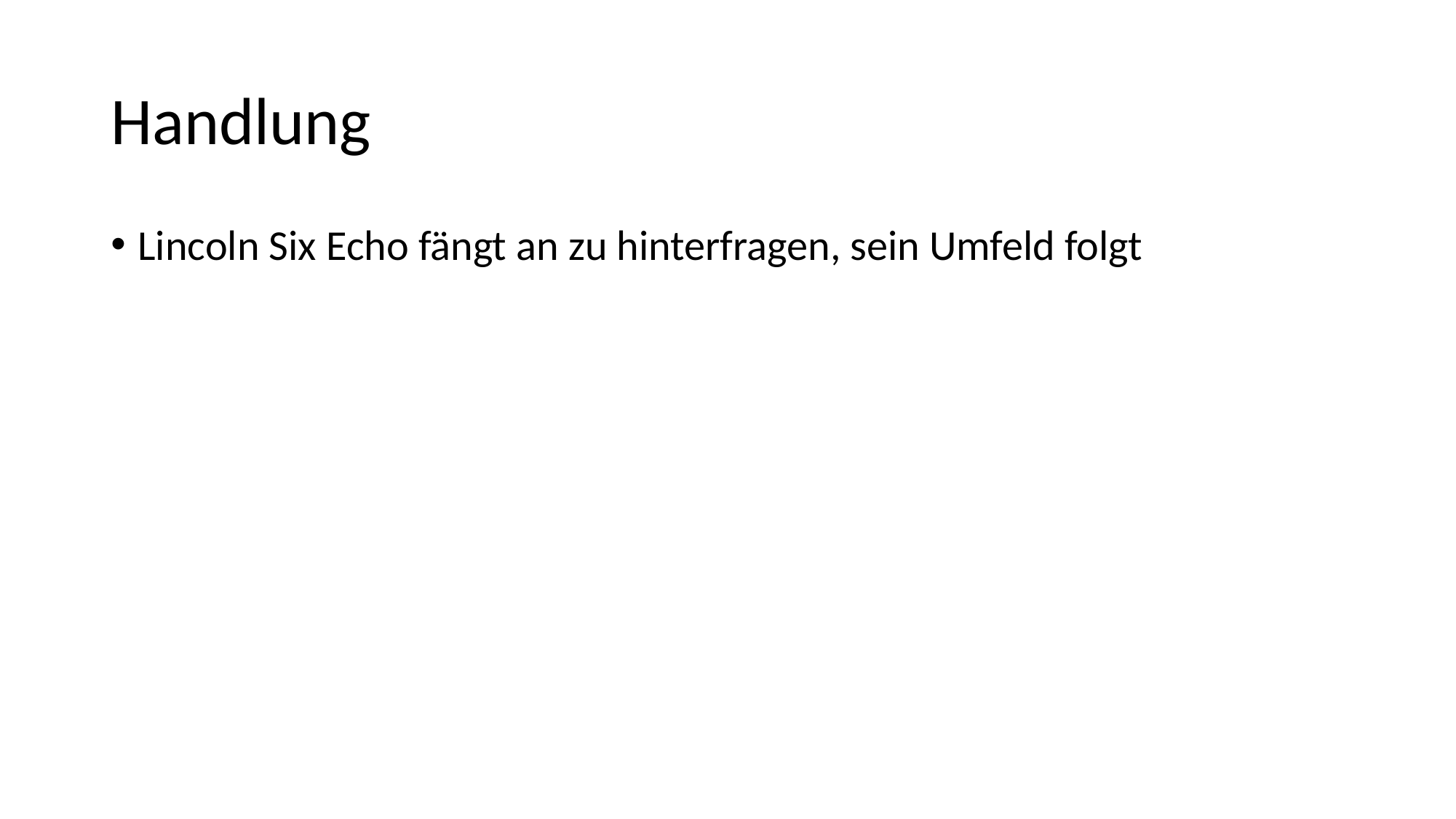

Handlung
Lincoln Six Echo fängt an zu hinterfragen, sein Umfeld folgt